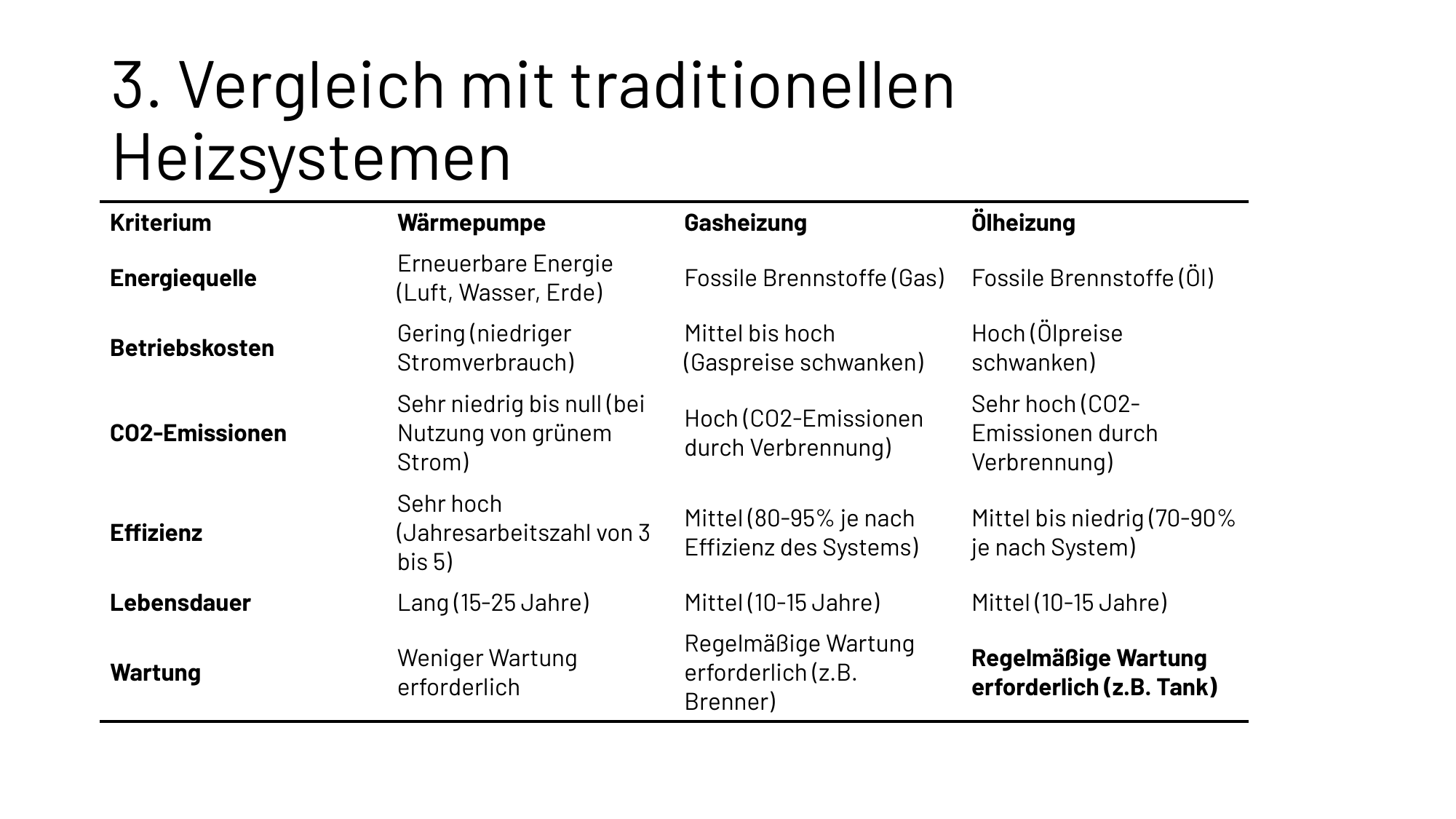

# 3. Vergleich mit traditionellen Heizsystemen
| Kriterium | Wärmepumpe | Gasheizung | Ölheizung |
| --- | --- | --- | --- |
| Energiequelle | Erneuerbare Energie (Luft, Wasser, Erde) | Fossile Brennstoffe (Gas) | Fossile Brennstoffe (Öl) |
| Betriebskosten | Gering (niedriger Stromverbrauch) | Mittel bis hoch (Gaspreise schwanken) | Hoch (Ölpreise schwanken) |
| CO2-Emissionen | Sehr niedrig bis null (bei Nutzung von grünem Strom) | Hoch (CO2-Emissionen durch Verbrennung) | Sehr hoch (CO2-Emissionen durch Verbrennung) |
| Effizienz | Sehr hoch (Jahresarbeitszahl von 3 bis 5) | Mittel (80-95% je nach Effizienz des Systems) | Mittel bis niedrig (70-90% je nach System) |
| Lebensdauer | Lang (15-25 Jahre) | Mittel (10-15 Jahre) | Mittel (10-15 Jahre) |
| Wartung | Weniger Wartung erforderlich | Regelmäßige Wartung erforderlich (z.B. Brenner) | Regelmäßige Wartung erforderlich (z.B. Tank) |